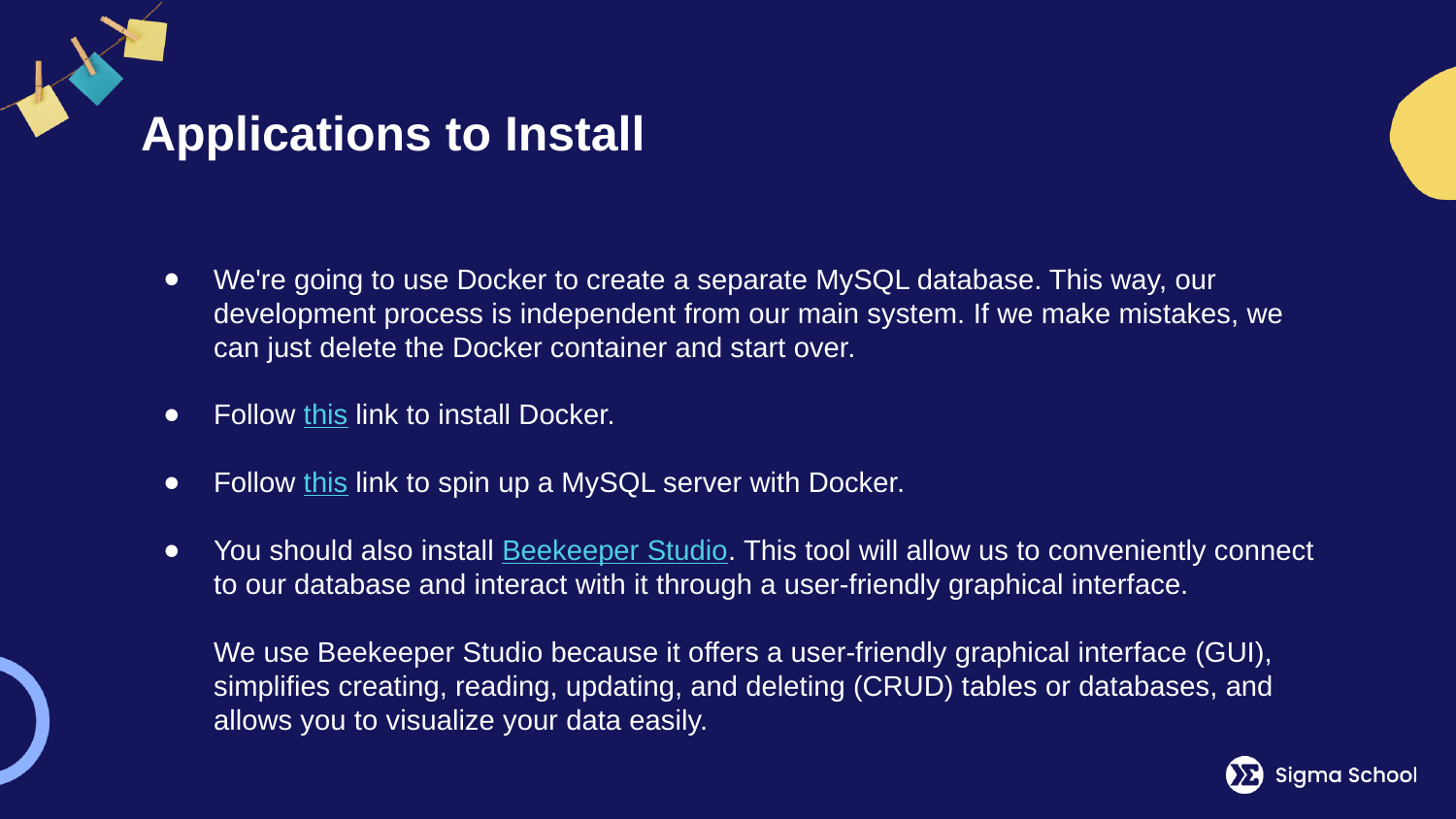

# Applications to Install
We're going to use Docker to create a separate MySQL database. This way, our development process is independent from our main system. If we make mistakes, we can just delete the Docker container and start over.
Follow this link to install Docker.
Follow this link to spin up a MySQL server with Docker.
You should also install Beekeeper Studio. This tool will allow us to conveniently connect to our database and interact with it through a user-friendly graphical interface.
We use Beekeeper Studio because it offers a user-friendly graphical interface (GUI), simplifies creating, reading, updating, and deleting (CRUD) tables or databases, and allows you to visualize your data easily.